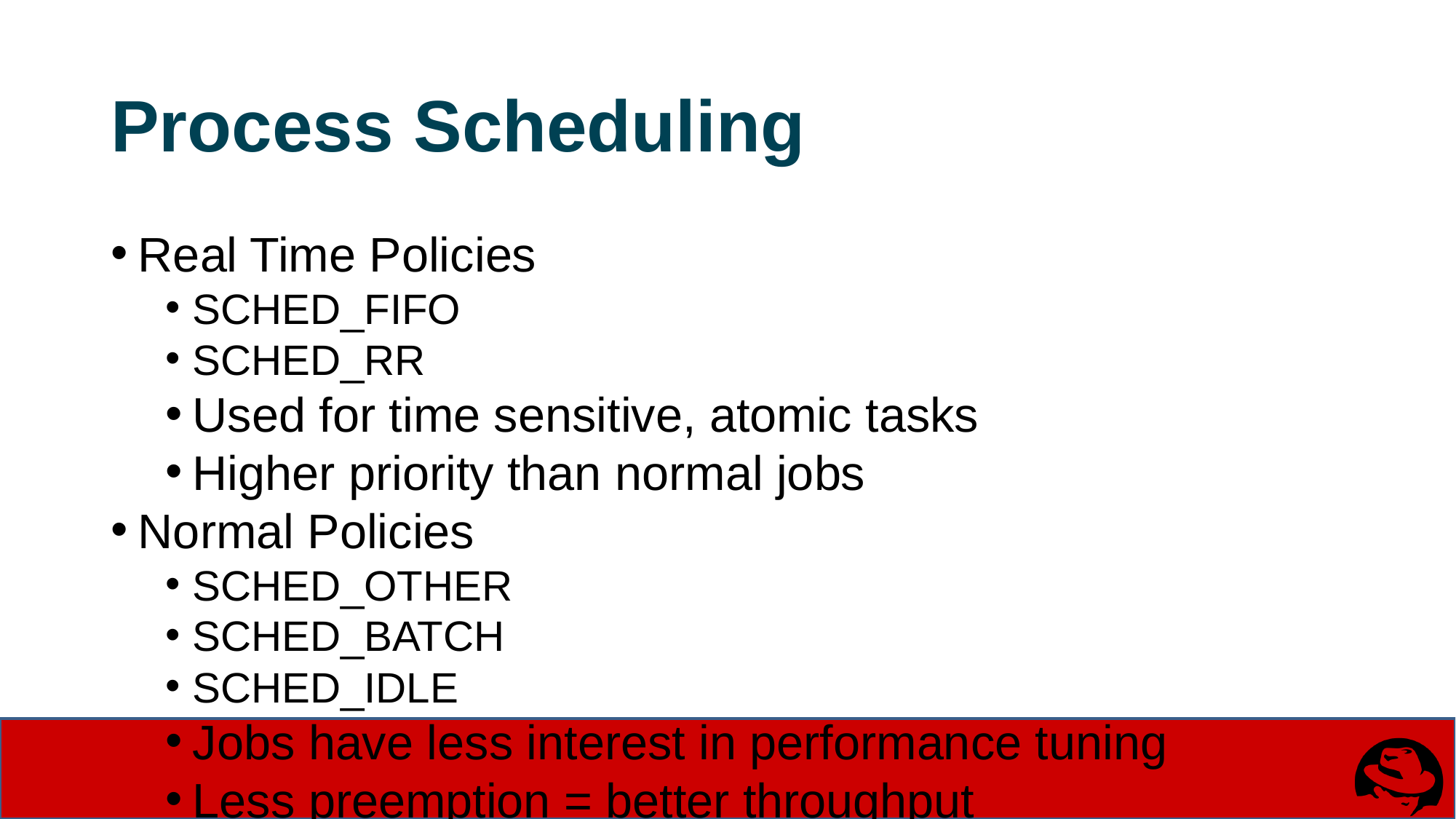

Process Scheduling
Real Time Policies
SCHED_FIFO
SCHED_RR
Used for time sensitive, atomic tasks
Higher priority than normal jobs
Normal Policies
SCHED_OTHER
SCHED_BATCH
SCHED_IDLE
Jobs have less interest in performance tuning
Less preemption = better throughput